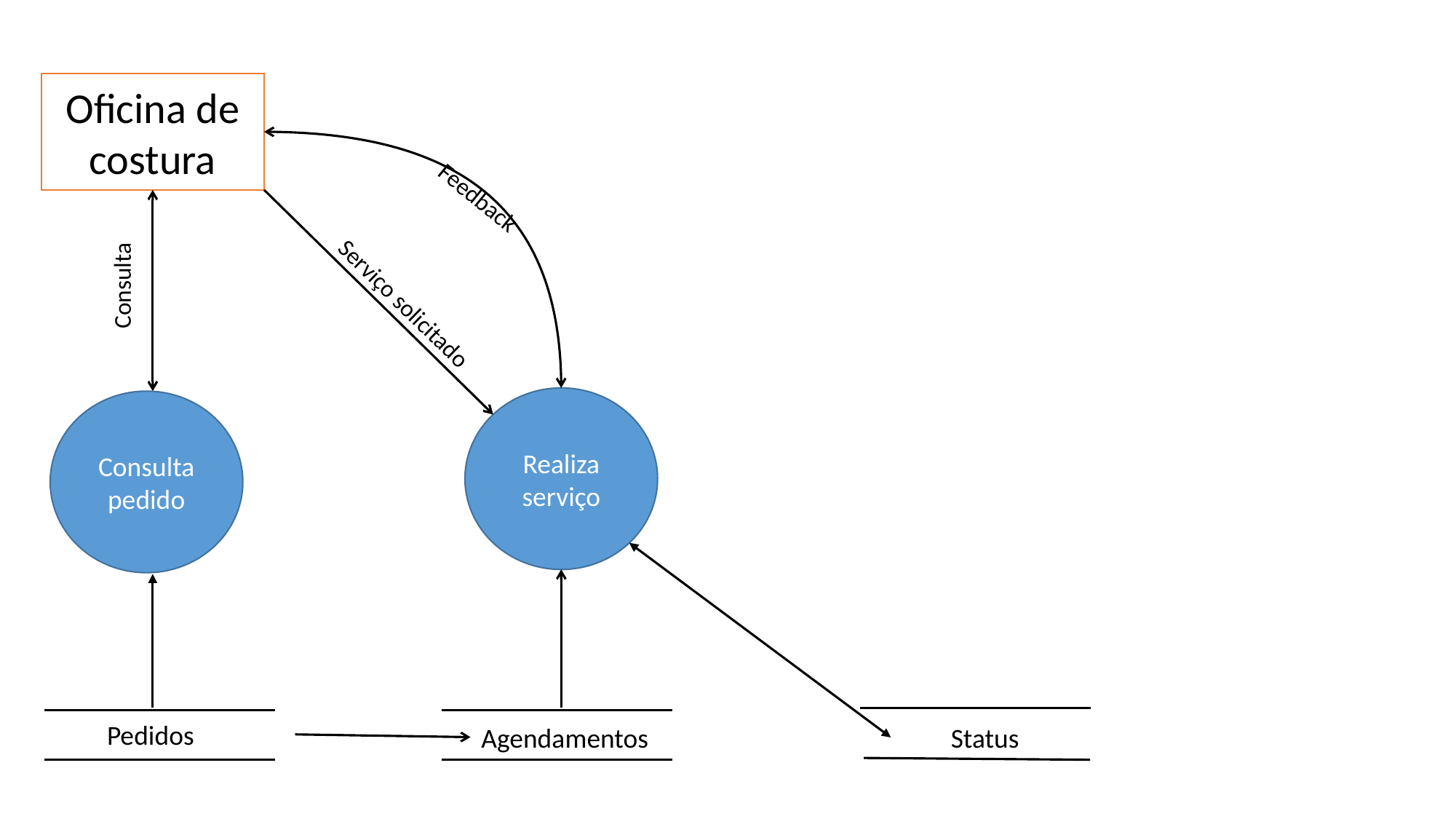

Oficina de costura
Feedback

Consulta
Serviço solicitado
Realiza serviço
Consulta pedido
Pedidos
Agendamentos
        Status